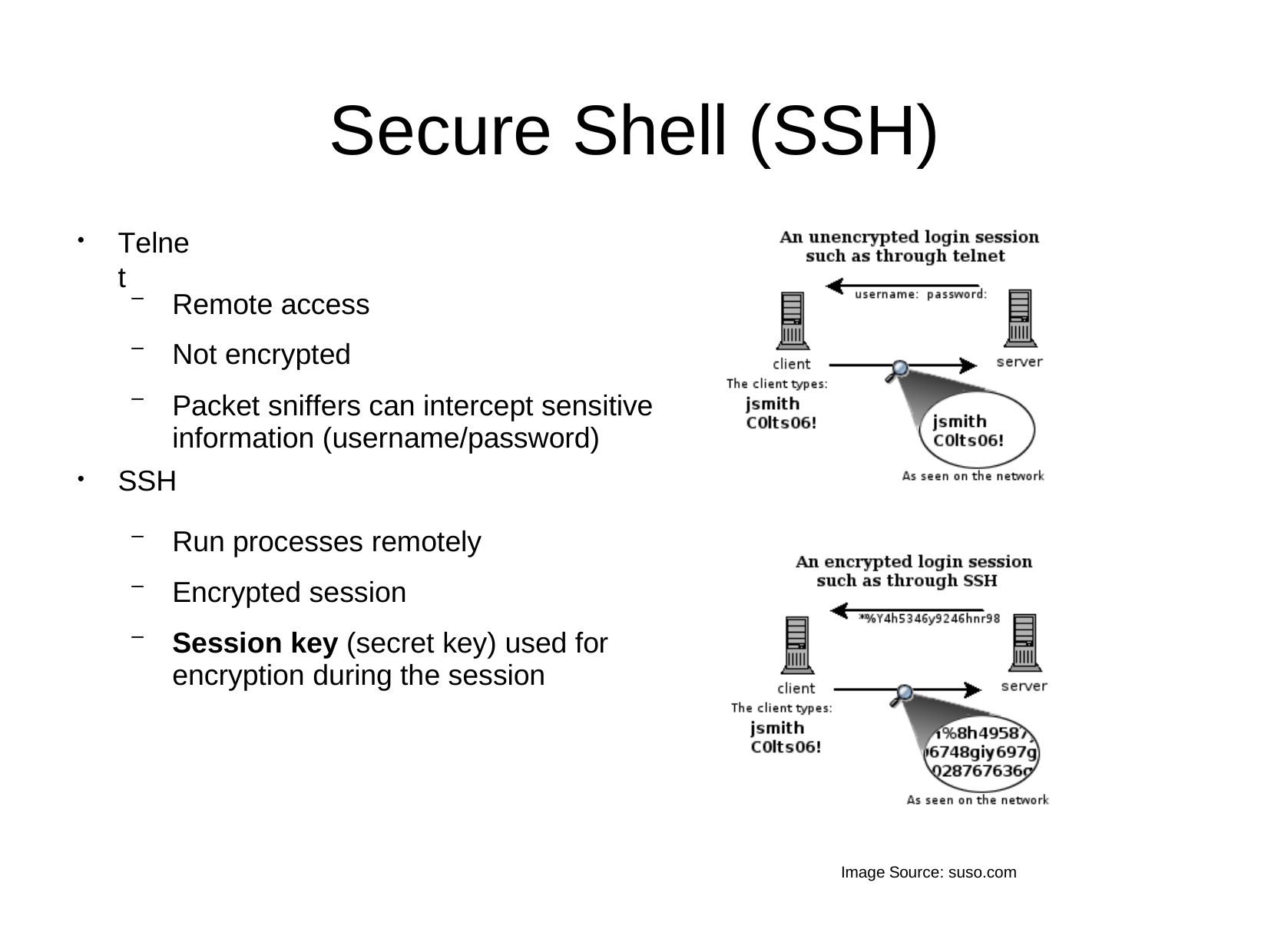

# Secure Shell (SSH)

Telnet
●
Remote access Not encrypted
Packet sniffers can intercept sensitive information (username/password)
–
–
–
SSH
●
Run processes remotely Encrypted session
Session key (secret key) used for encryption during the session
–

–
–
Image Source: suso.com